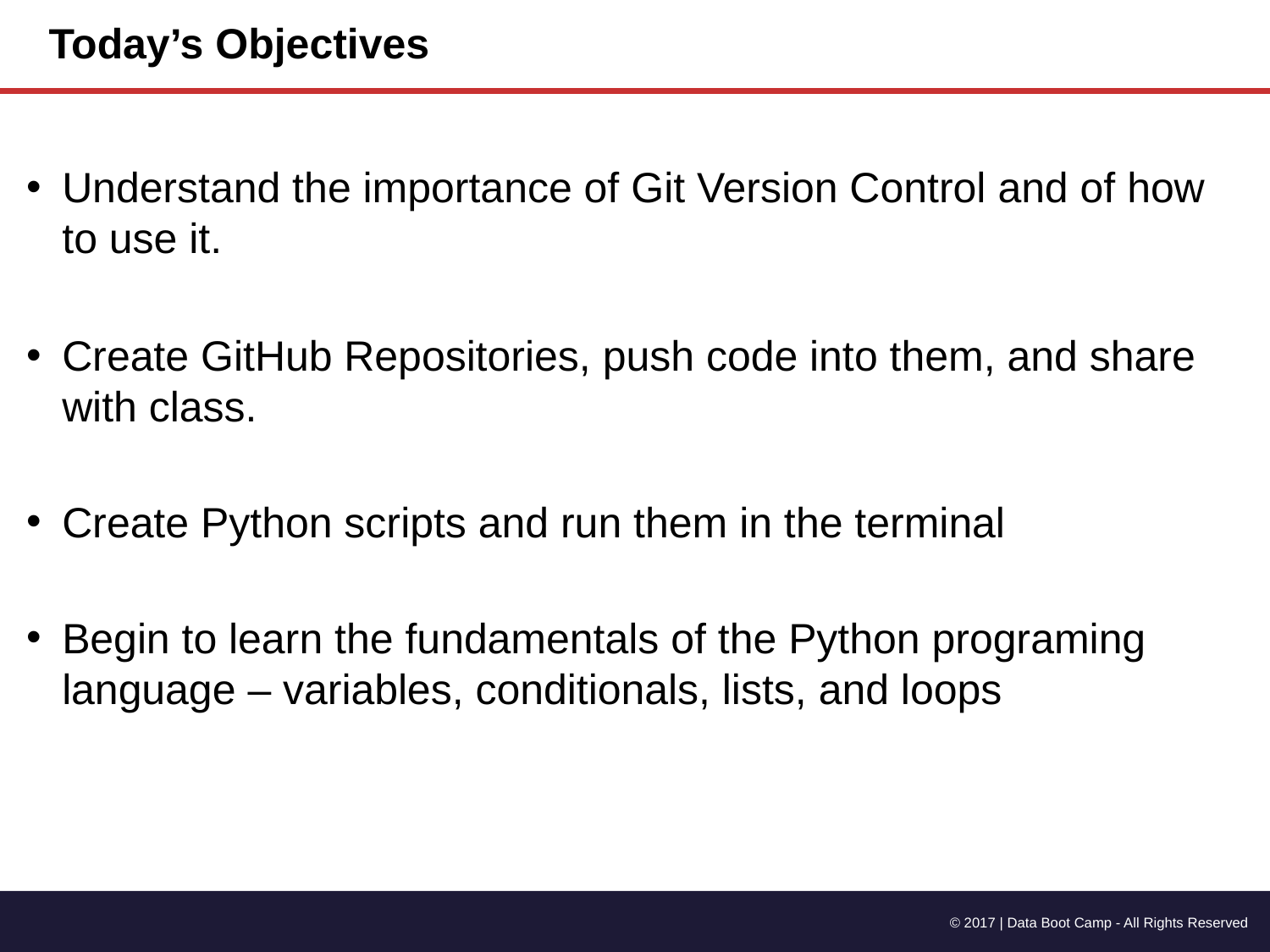

# Today’s Objectives
Understand the importance of Git Version Control and of how to use it.

Create GitHub Repositories, push code into them, and share with class.

Create Python scripts and run them in the terminal

Begin to learn the fundamentals of the Python programing language – variables, conditionals, lists, and loops